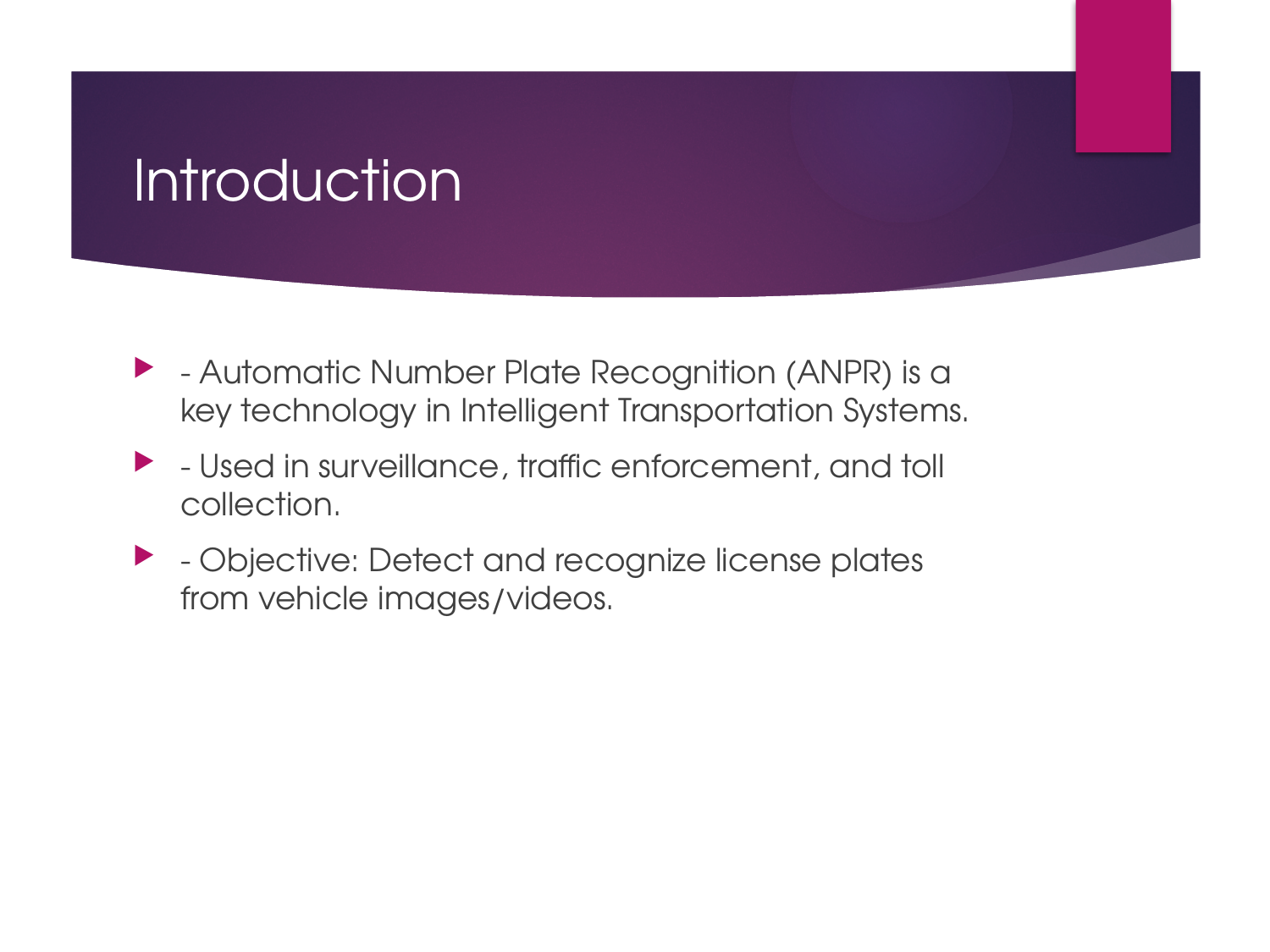

# Introduction
- Automatic Number Plate Recognition (ANPR) is a key technology in Intelligent Transportation Systems.
- Used in surveillance, traffic enforcement, and toll collection.
- Objective: Detect and recognize license plates from vehicle images/videos.